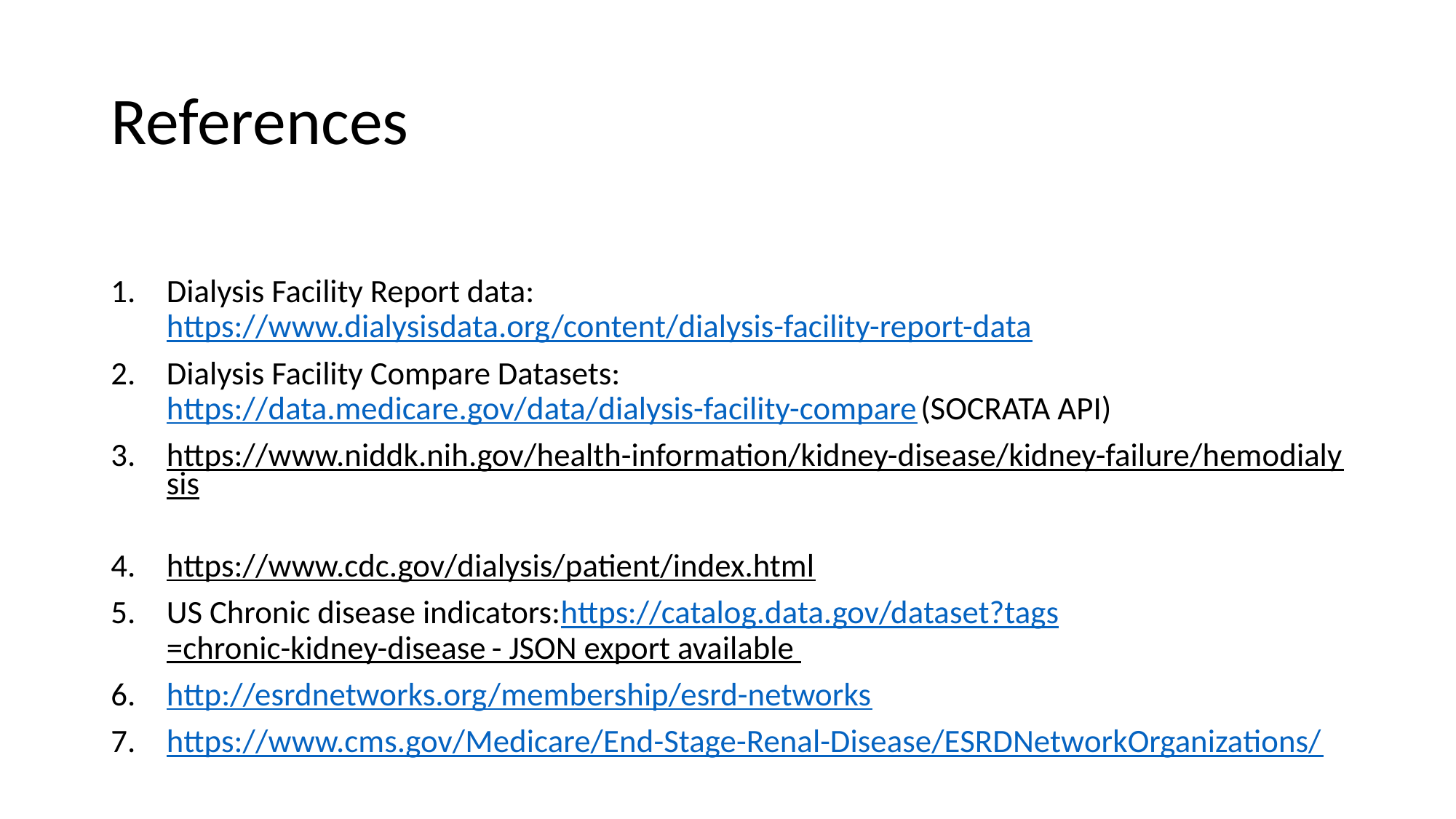

# References

Dialysis Facility Report data: https://www.dialysisdata.org/content/dialysis-facility-report-data
Dialysis Facility Compare Datasets: https://data.medicare.gov/data/dialysis-facility-compare (SOCRATA API)
https://www.niddk.nih.gov/health-information/kidney-disease/kidney-failure/hemodialysis
https://www.cdc.gov/dialysis/patient/index.html
US Chronic disease indicators:https://catalog.data.gov/dataset?tags=chronic-kidney-disease - JSON export available
http://esrdnetworks.org/membership/esrd-networks
https://www.cms.gov/Medicare/End-Stage-Renal-Disease/ESRDNetworkOrganizations/